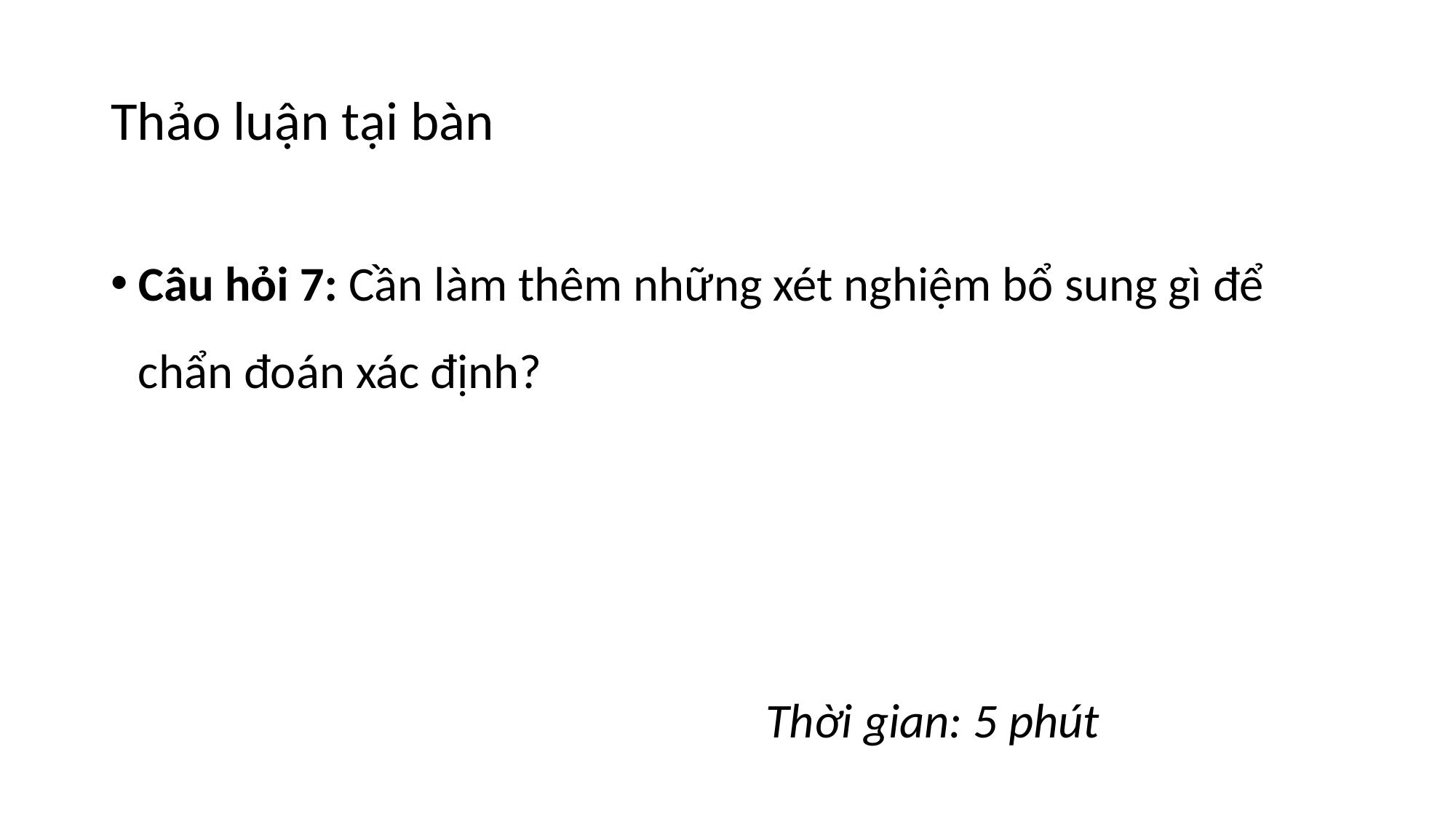

# Thảo luận tại bàn
Câu hỏi 7: Cần làm thêm những xét nghiệm bổ sung gì để chẩn đoán xác định?

						Thời gian: 5 phút